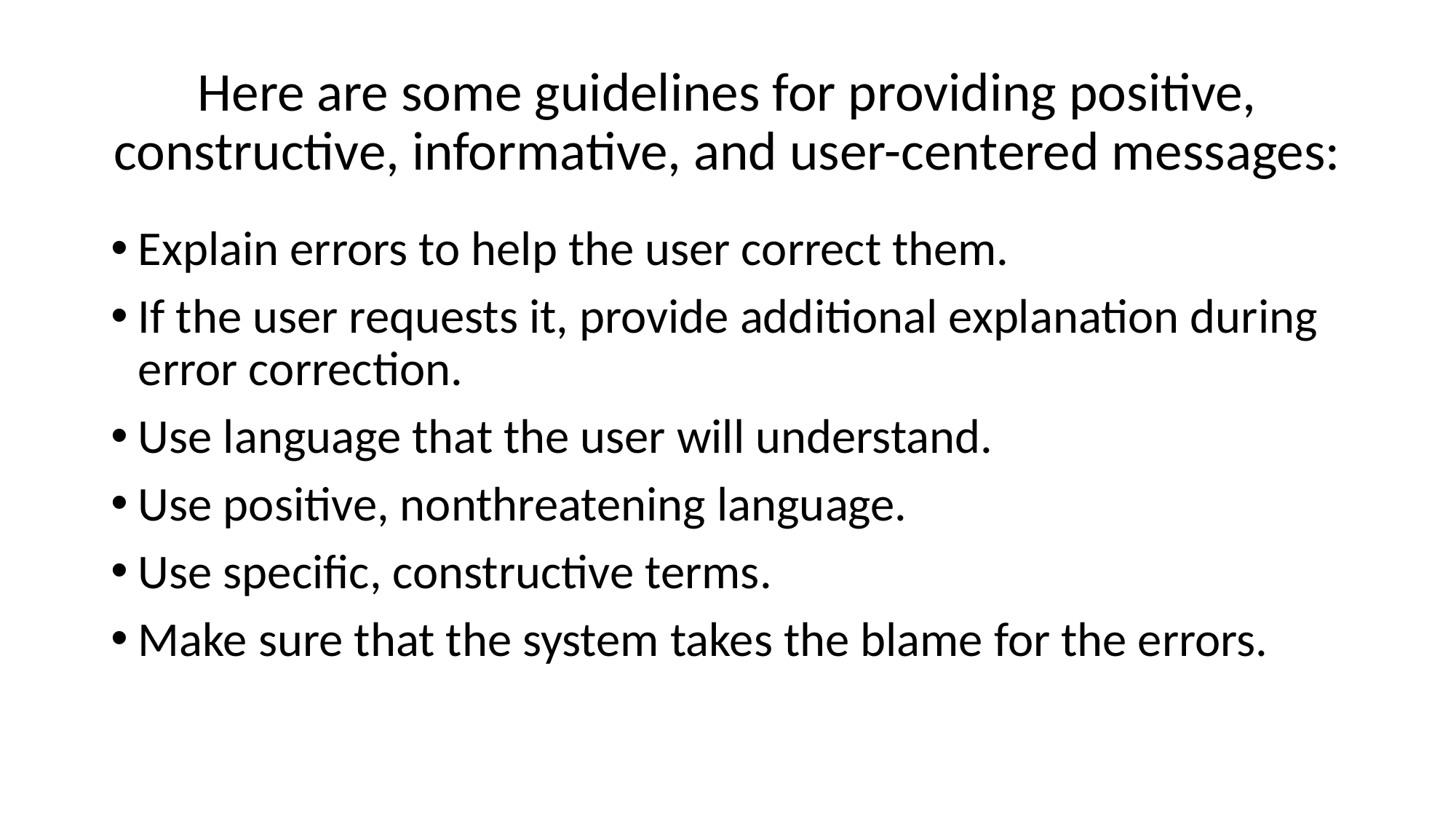

# Here are some guidelines for providing positive, constructive, informative, and user-centered messages:
Explain errors to help the user correct them.
If the user requests it, provide additional explanation during error correction.
Use language that the user will understand.
Use positive, nonthreatening language.
Use specific, constructive terms.
Make sure that the system takes the blame for the errors.